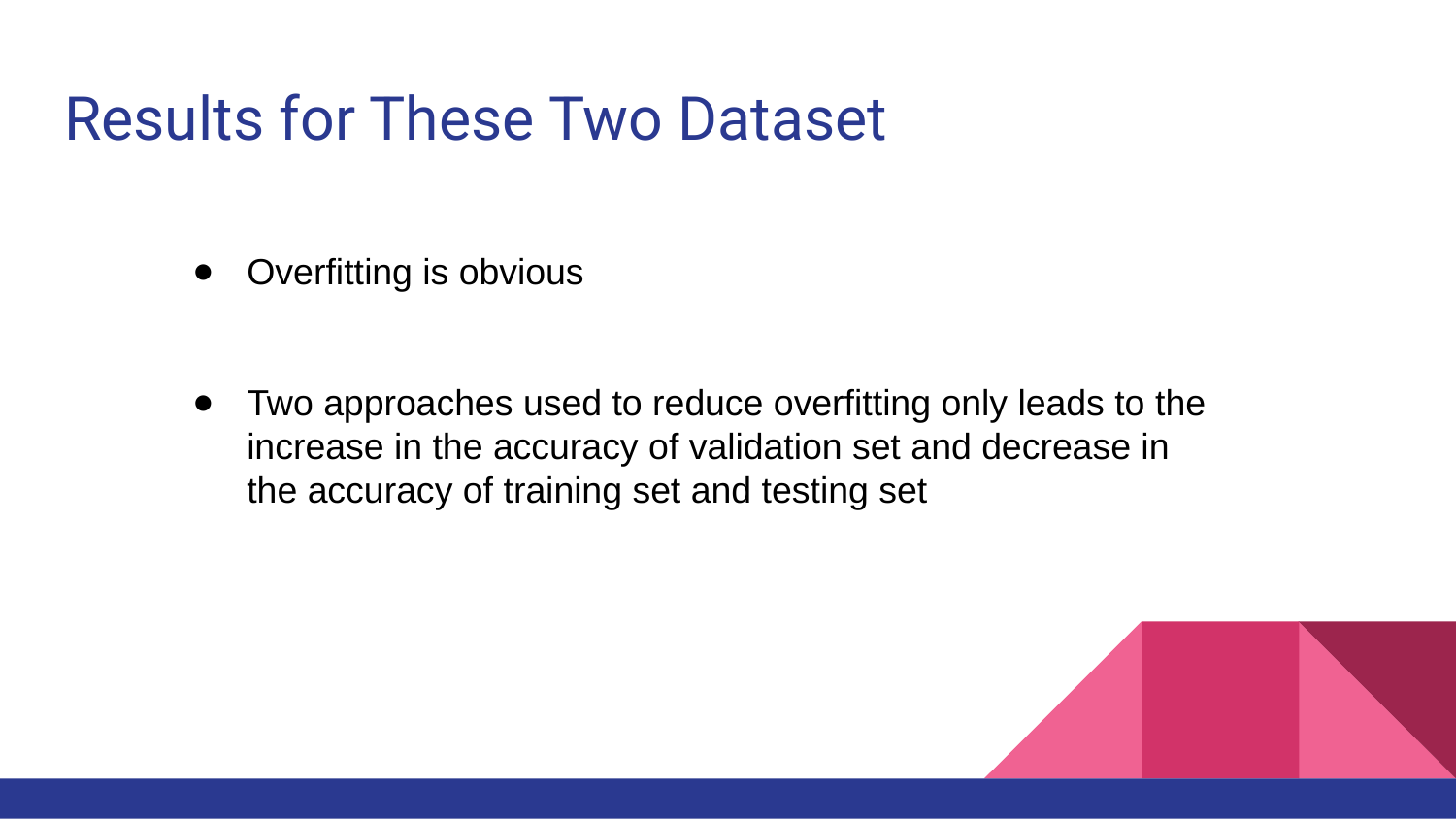

# Results for These Two Dataset
Overfitting is obvious

Two approaches used to reduce overfitting only leads to the increase in the accuracy of validation set and decrease in the accuracy of training set and testing set